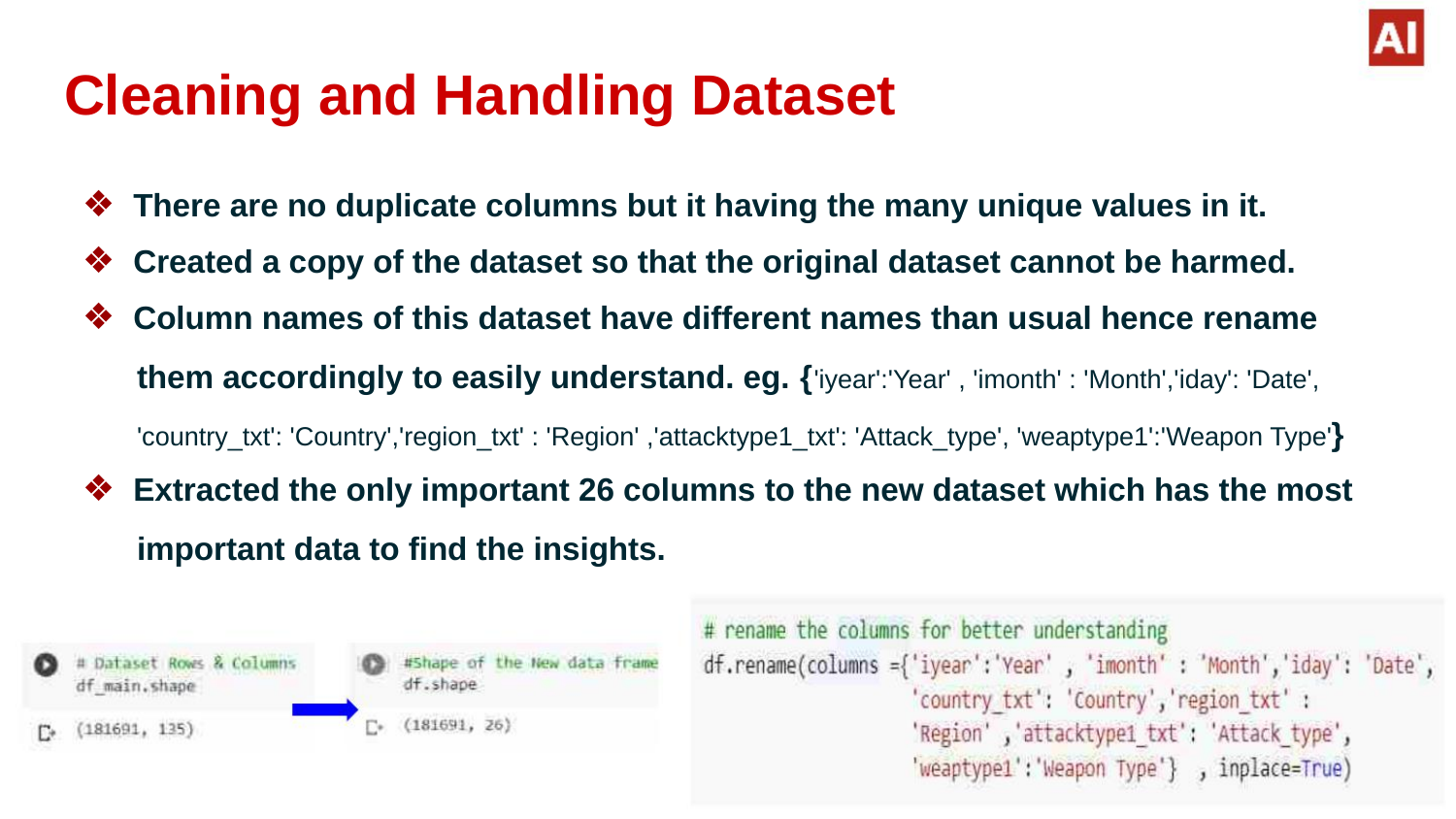

Cleaning and Handling Dataset
❖ There are no duplicate columns but it having the many unique values in it.
❖ Created a copy of the dataset so that the original dataset cannot be harmed.
❖ Column names of this dataset have different names than usual hence rename
them accordingly to easily understand. eg. {'iyear':'Year' , 'imonth' : 'Month','iday': 'Date',
'country_txt': 'Country','region_txt' : 'Region' ,'attacktype1_txt': 'Attack_type', 'weaptype1':'Weapon Type'}
❖ Extracted the only important 26 columns to the new dataset which has the most
important data to find the insights.